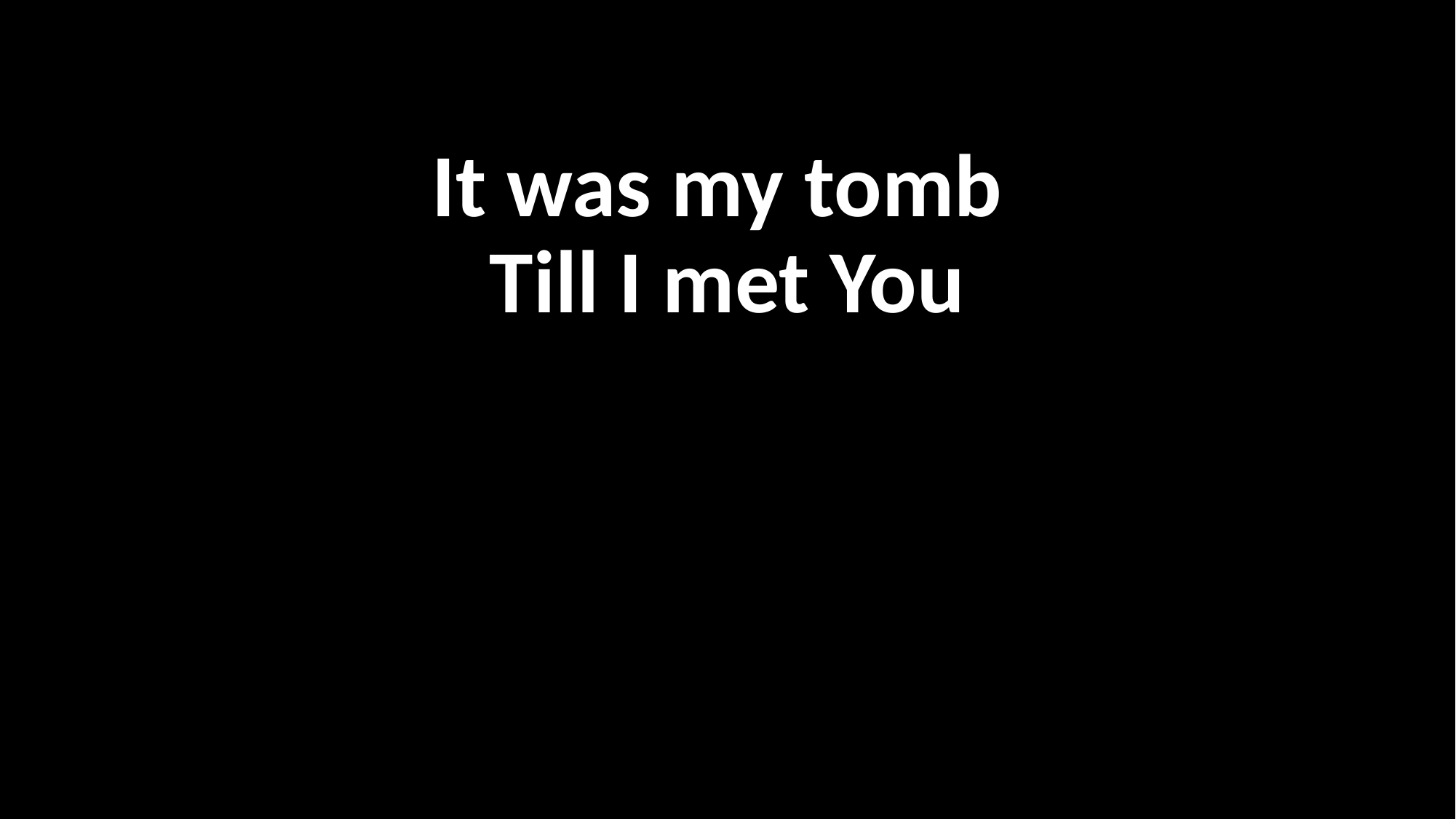

It was my tomb
Till I met You